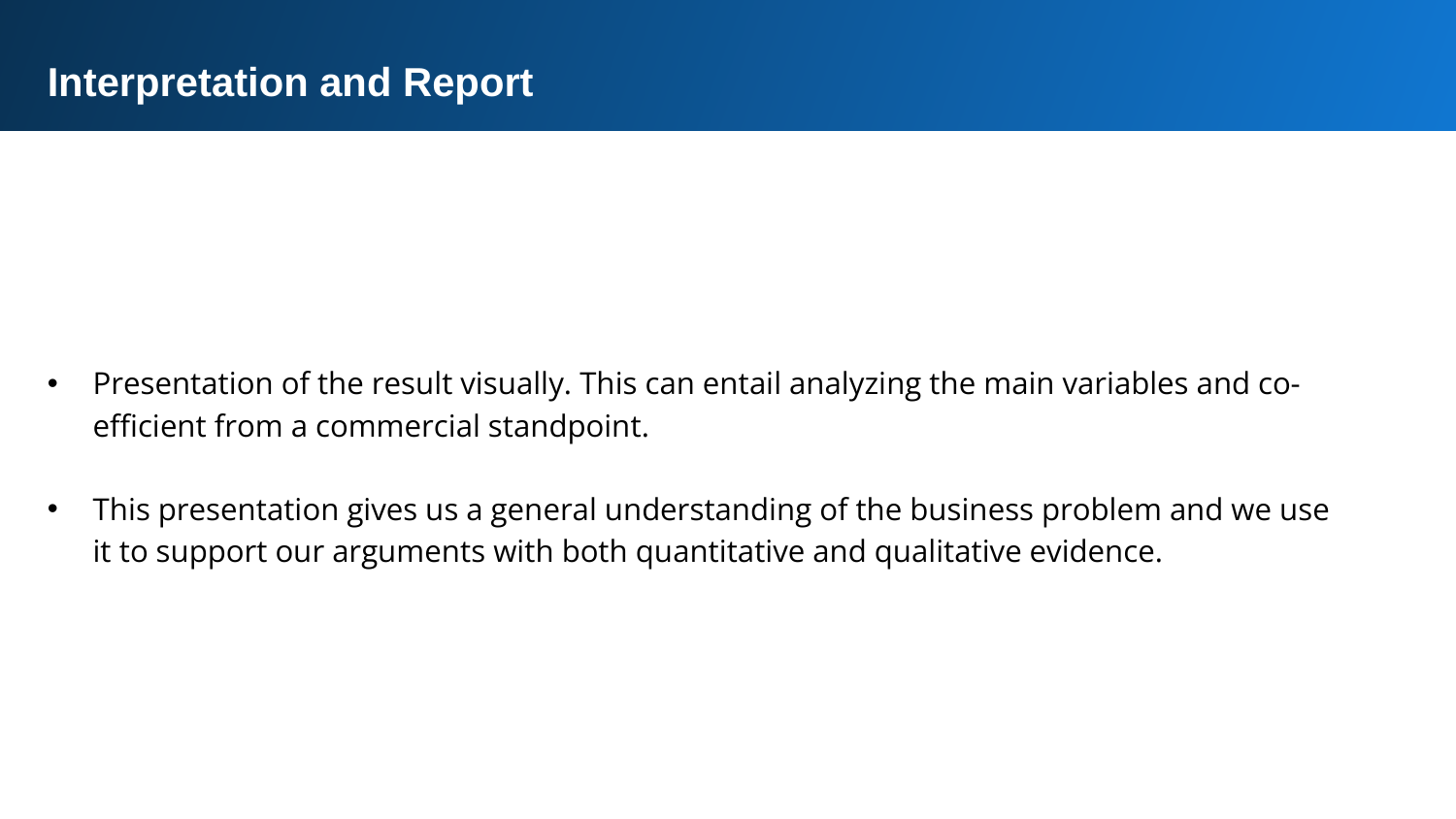

Interpretation and Report
Presentation of the result visually. This can entail analyzing the main variables and co-efficient from a commercial standpoint.

This presentation gives us a general understanding of the business problem and we use  it to support our arguments with both quantitative and qualitative evidence.